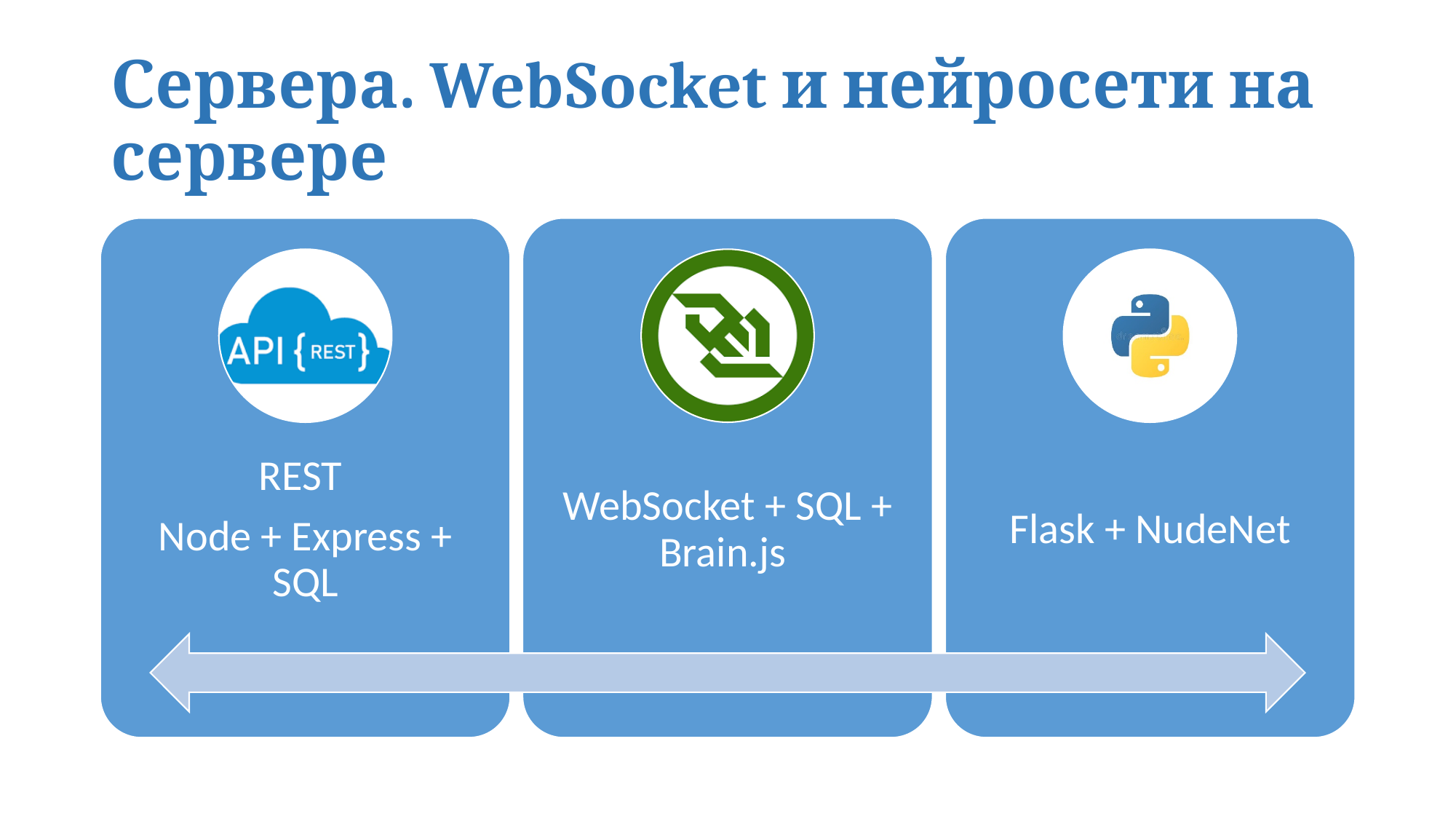

# Сервера. WebSocket и нейросети на сервере
REST
Node + Express + SQL
WebSocket + SQL + Brain.js
Flask + NudeNet